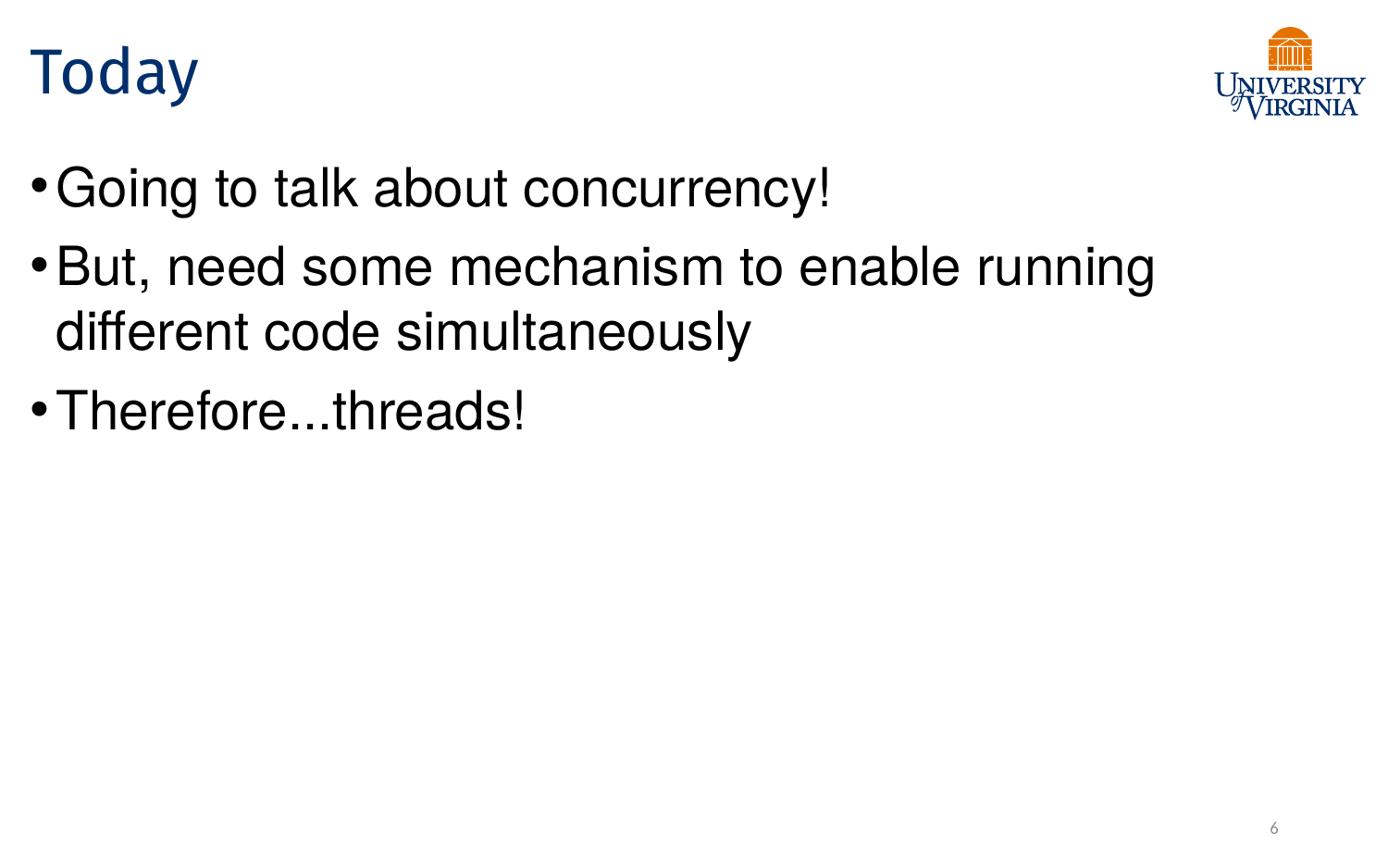

# Today
Going to talk about concurrency!
But, need some mechanism to enable running different code simultaneously
Therefore...threads!
6